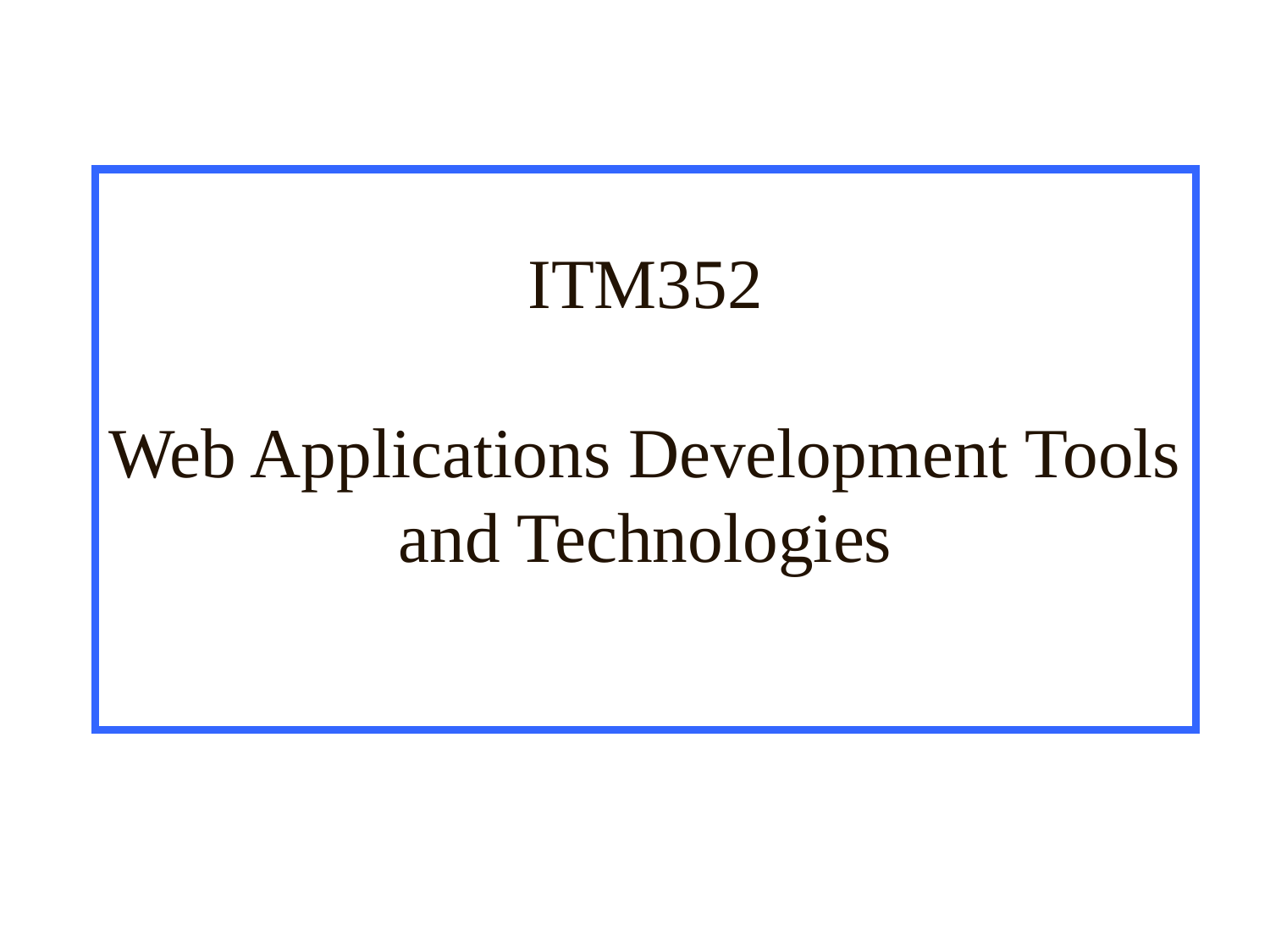

ITM352
Web Applications Development Tools and Technologies